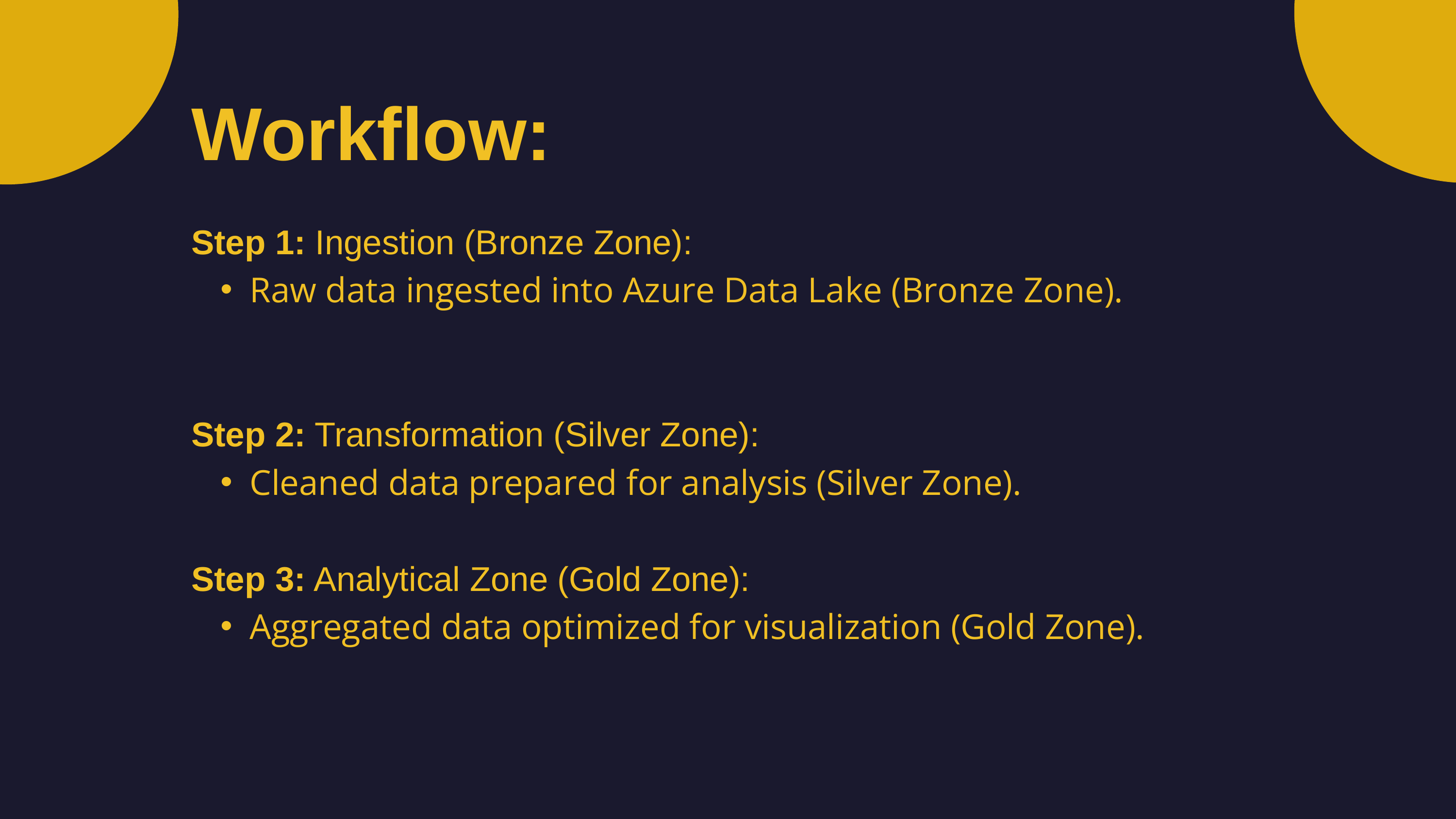

Workflow:
Step 1: Ingestion (Bronze Zone):
Raw data ingested into Azure Data Lake (Bronze Zone).

Step 2: Transformation (Silver Zone):
Cleaned data prepared for analysis (Silver Zone).

Step 3: Analytical Zone (Gold Zone):
Aggregated data optimized for visualization (Gold Zone).